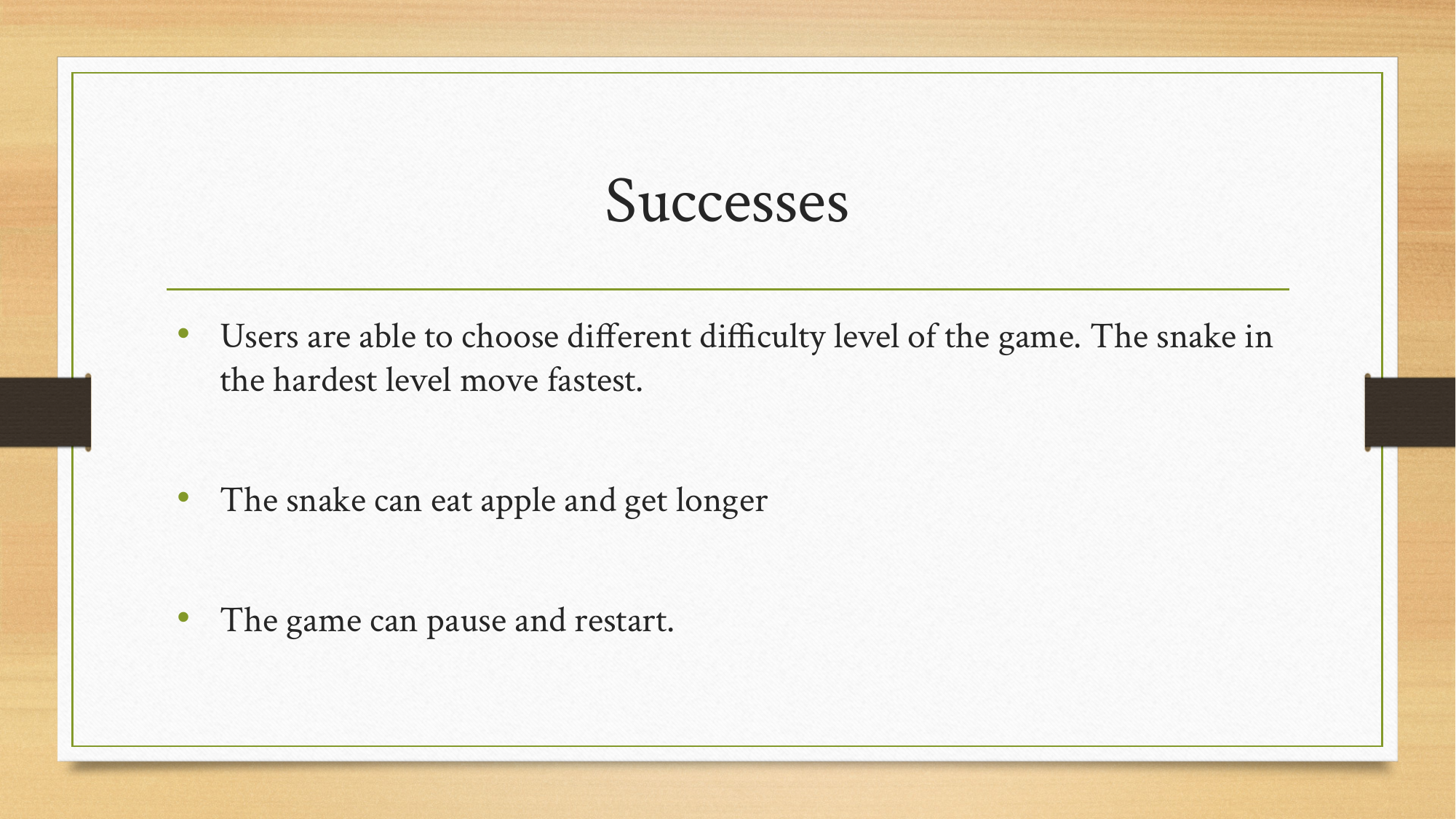

# Successes
Users are able to choose different difficulty level of the game. The snake in the hardest level move fastest.

The snake can eat apple and get longer

The game can pause and restart.